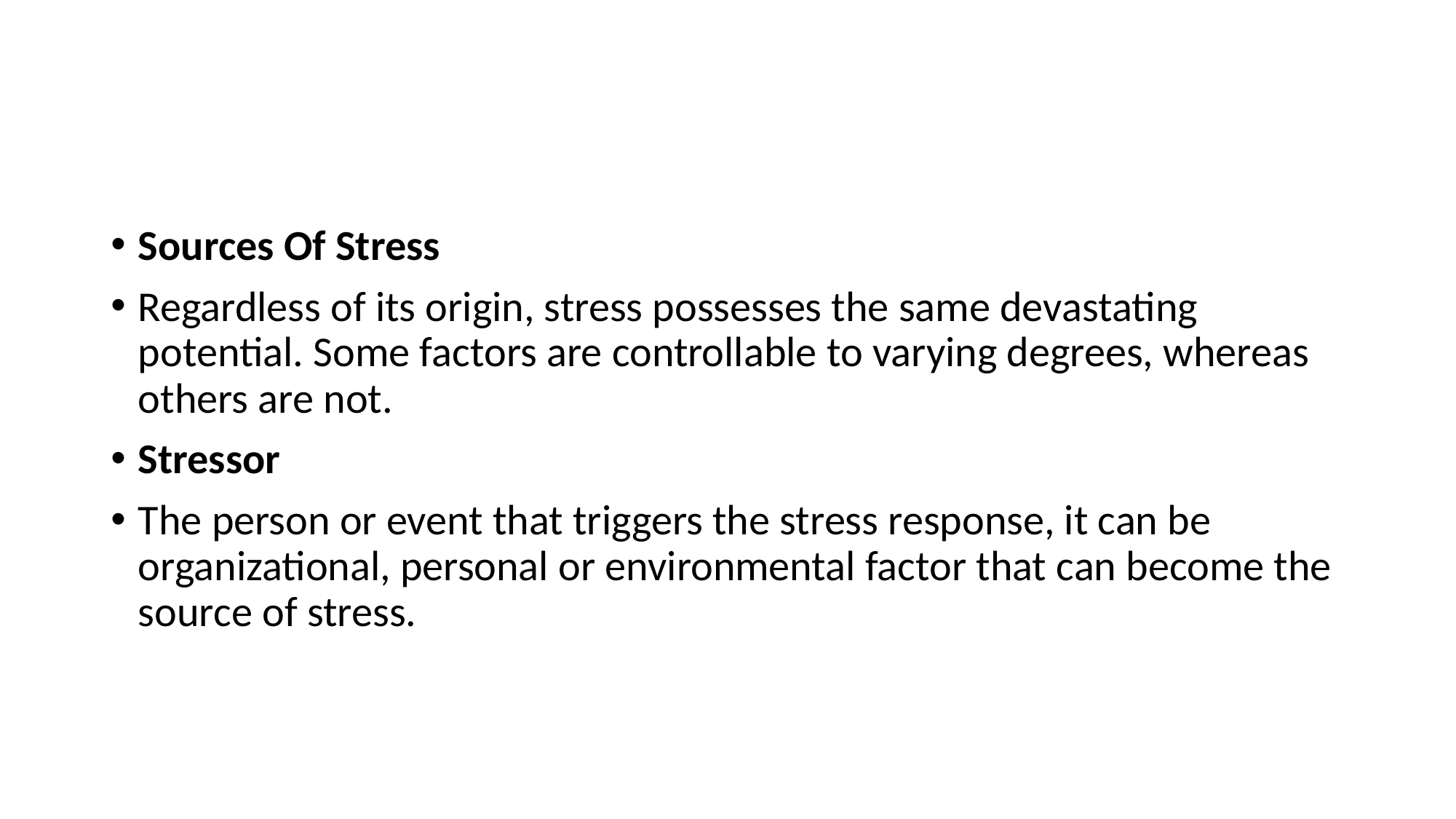

Sources Of Stress
Regardless of its origin, stress possesses the same devastating potential. Some factors are controllable to varying degrees, whereas others are not.
Stressor
The person or event that triggers the stress response, it can be organizational, personal or environmental factor that can become the source of stress.